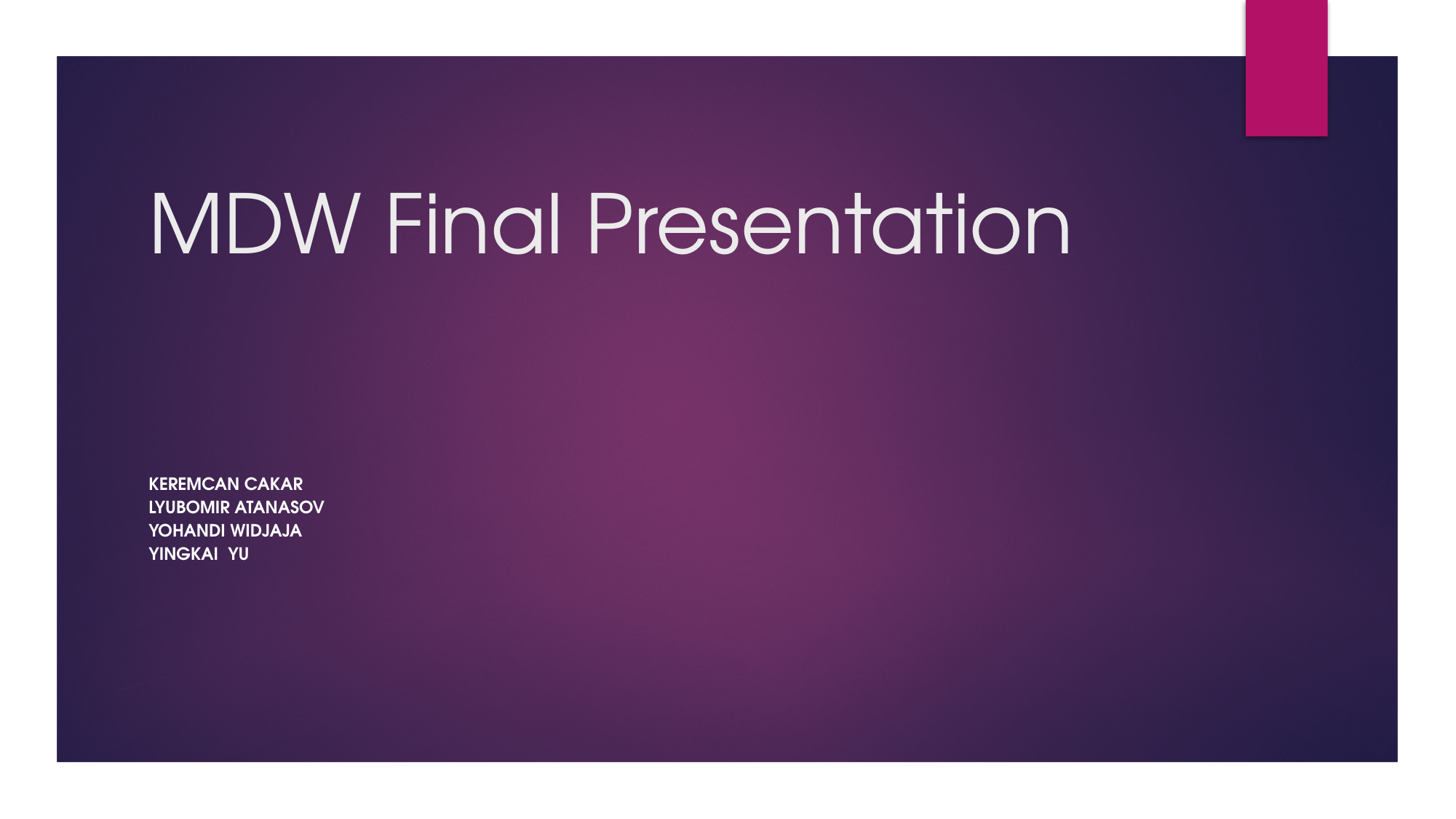

# MDW Final Presentation
Keremcan CAKAR
Lyubomir Atanasov
Yohandi Widjaja
Yingkai  Yu